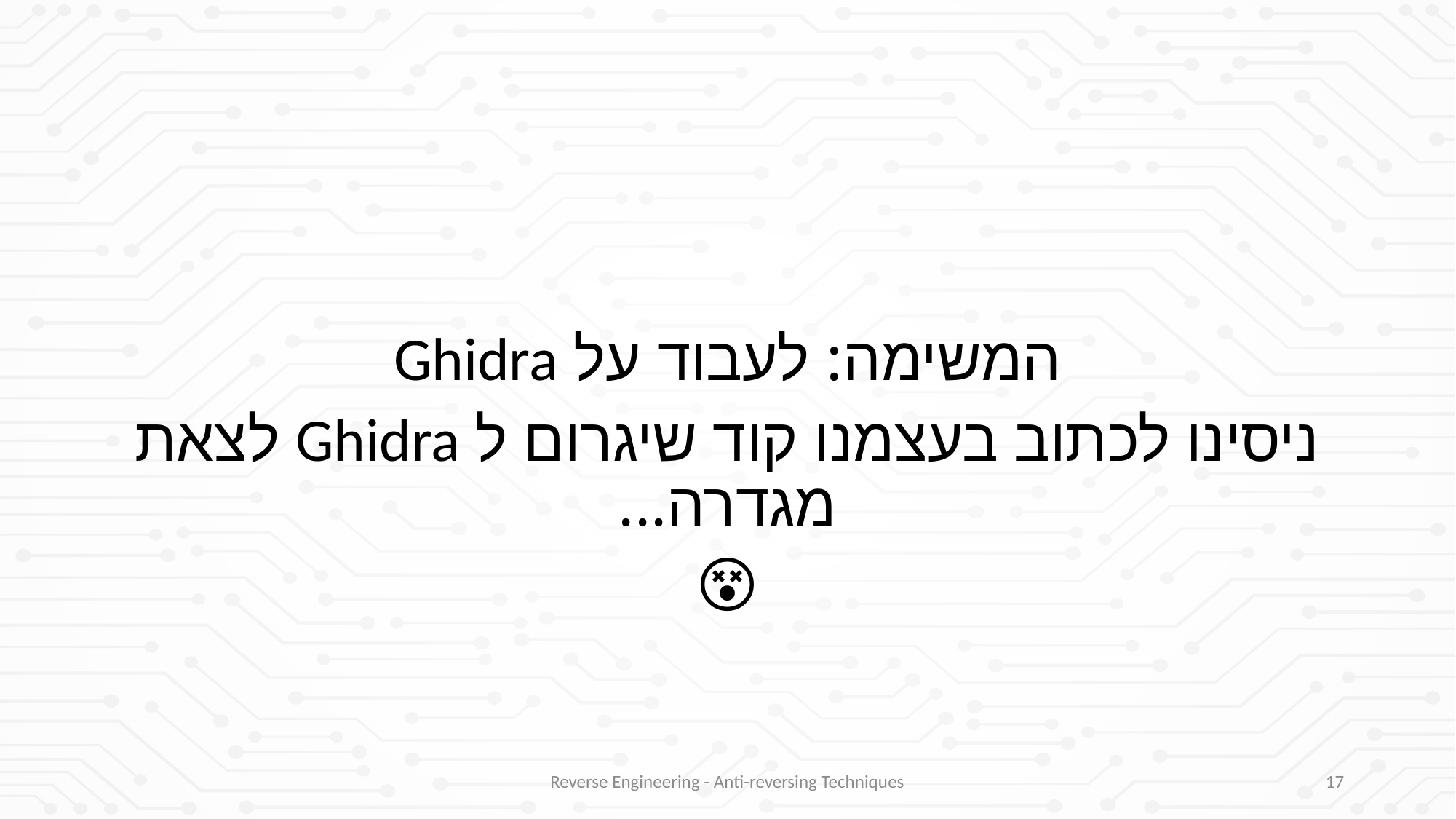

המשימה: לעבוד על Ghidra
ניסינו לכתוב בעצמנו קוד שיגרום ל Ghidra לצאת מגדרה...
😵
Reverse Engineering - Anti-reversing Techniques
17